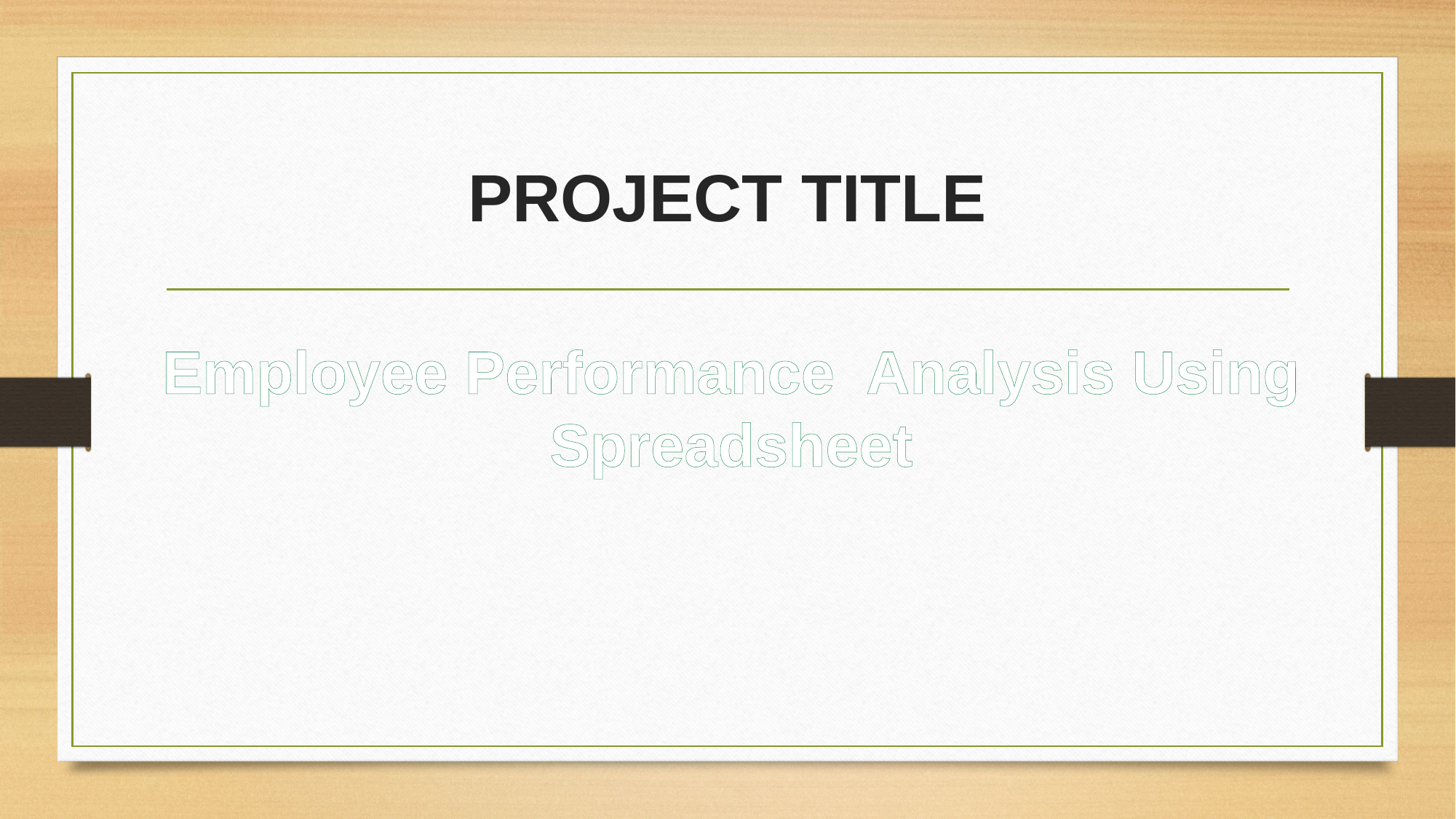

# PROJECT TITLE
Employee Performance  Analysis Using
Spreadsheet